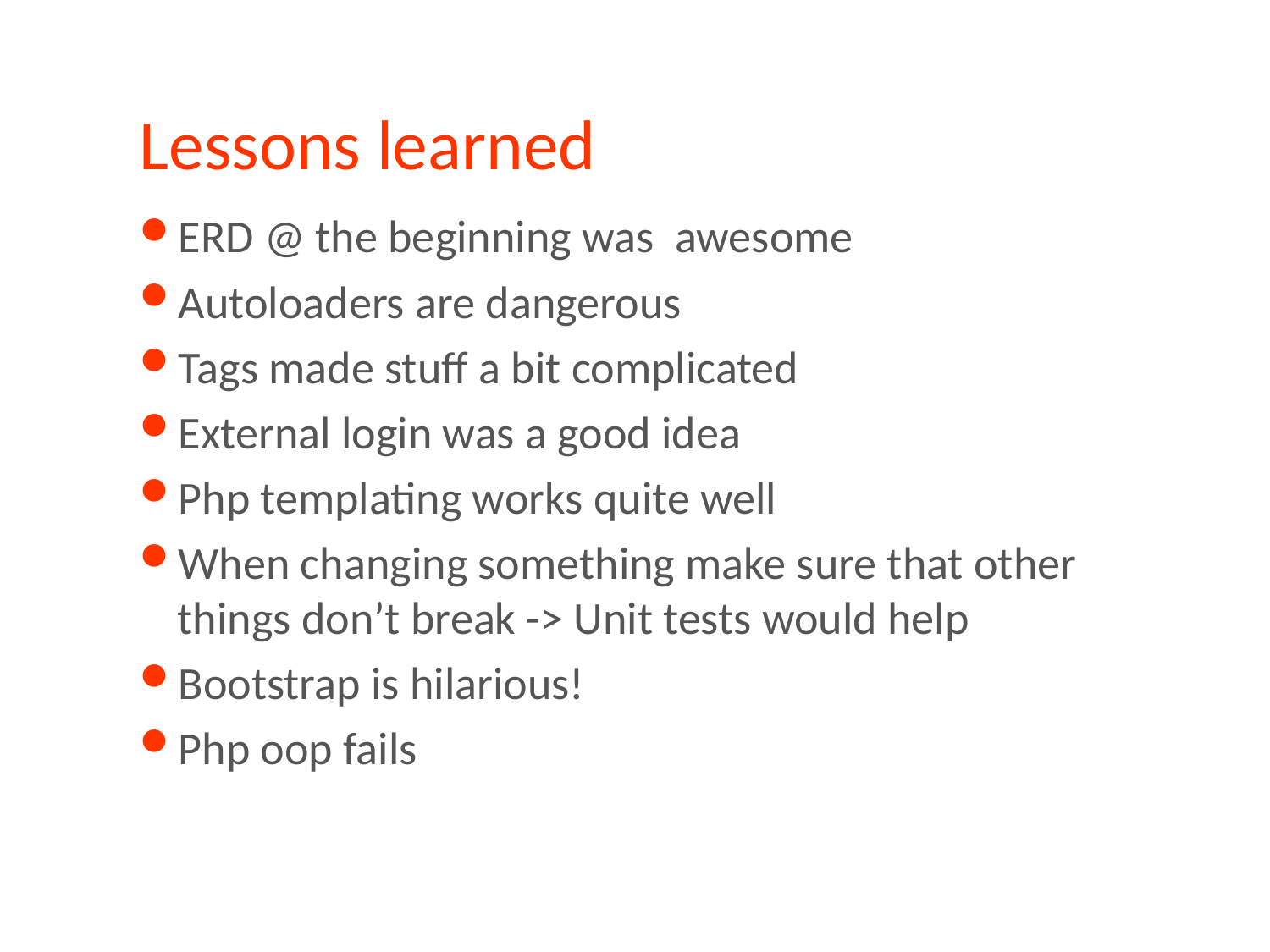

# Lessons learned
ERD @ the beginning was  awesome
Autoloaders are dangerous
Tags made stuff a bit complicated
External login was a good idea
Php templating works quite well
When changing something make sure that other things don’t break -> Unit tests would help
Bootstrap is hilarious!
Php oop fails